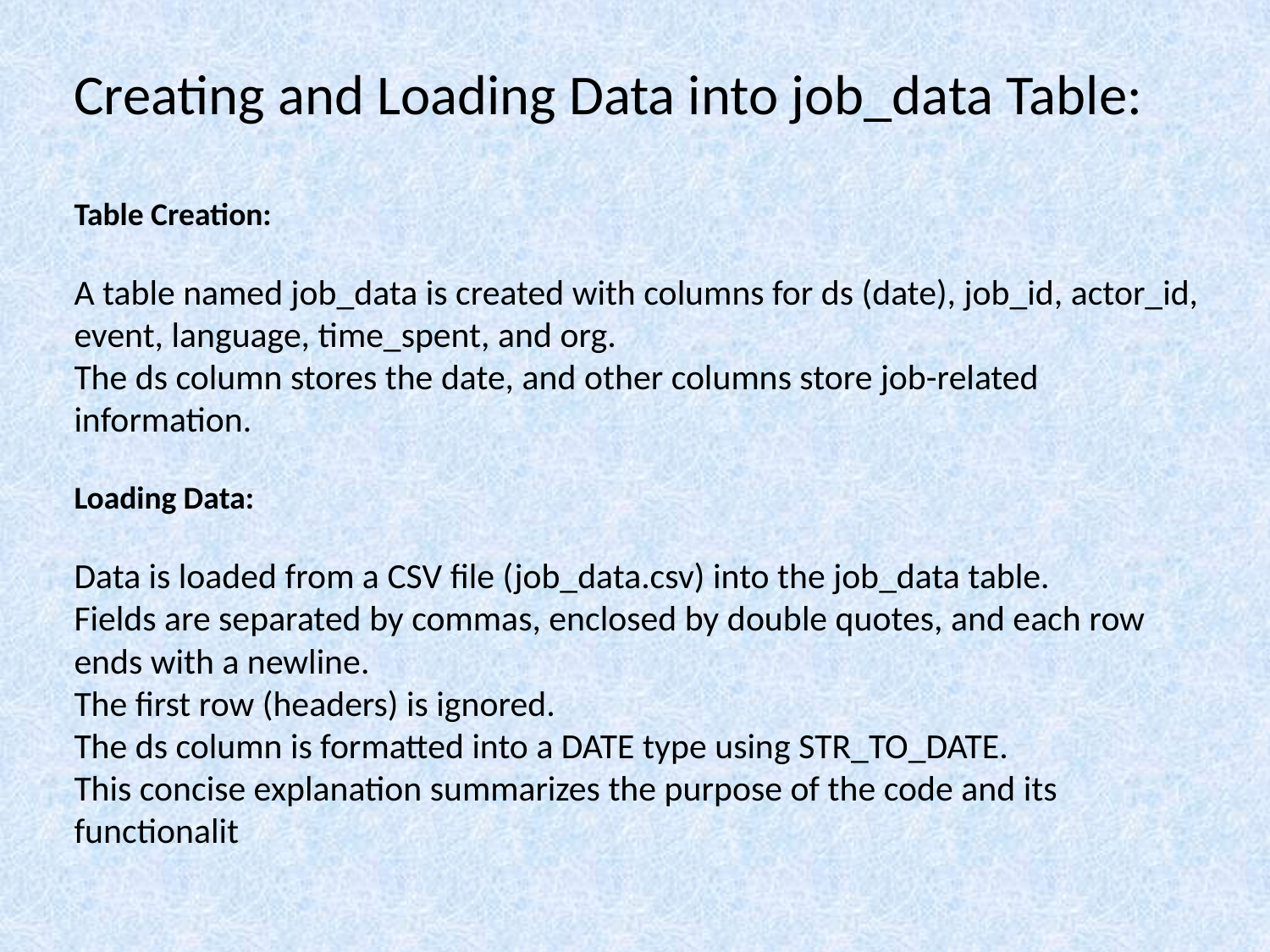

Creating and Loading Data into job_data Table:

Table Creation:

A table named job_data is created with columns for ds (date), job_id, actor_id, event, language, time_spent, and org.
The ds column stores the date, and other columns store job-related information.

Loading Data:

Data is loaded from a CSV file (job_data.csv) into the job_data table.
Fields are separated by commas, enclosed by double quotes, and each row ends with a newline.
The first row (headers) is ignored.
The ds column is formatted into a DATE type using STR_TO_DATE.
This concise explanation summarizes the purpose of the code and its functionalit